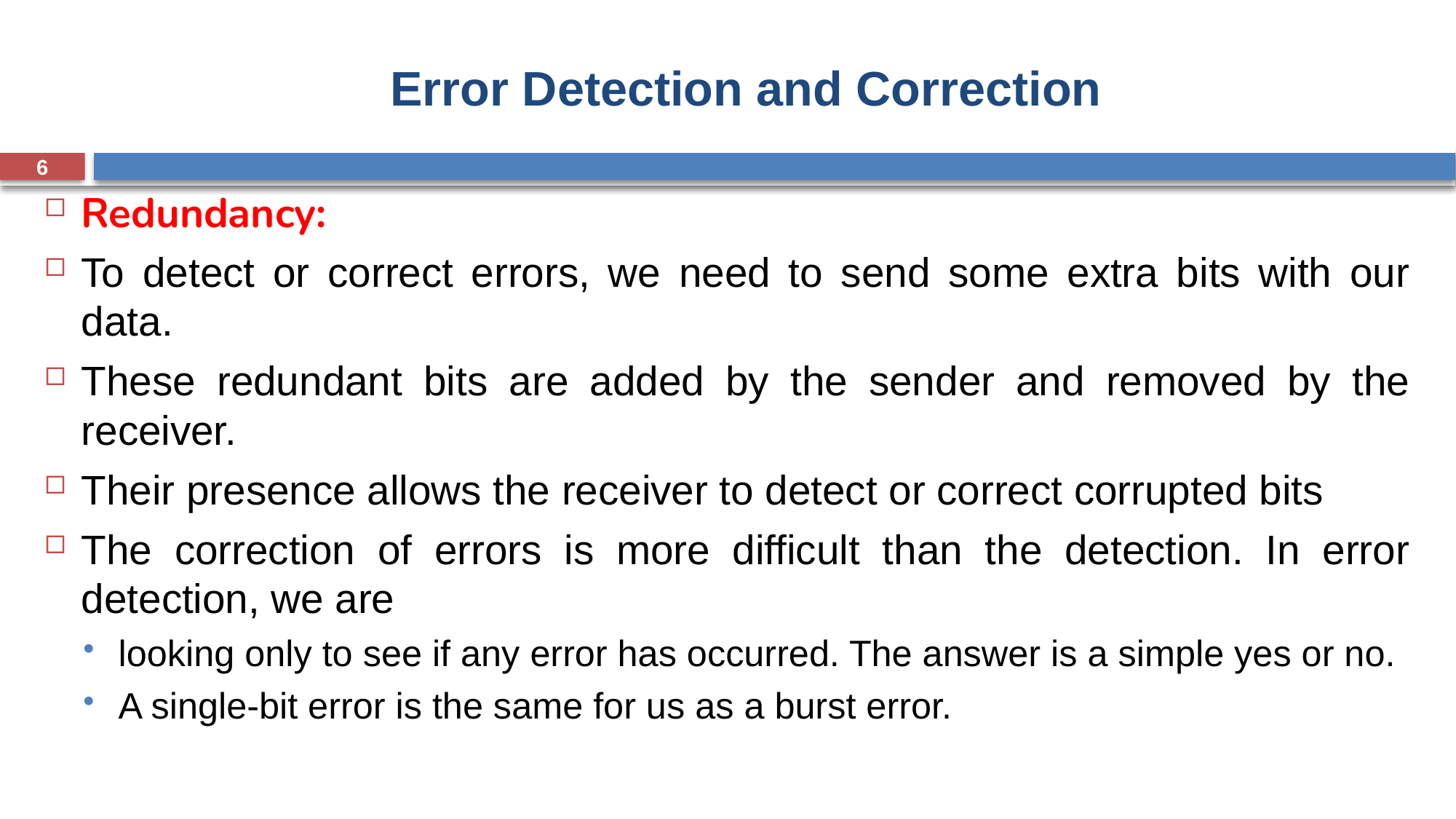

# Error Detection and Correction
6
Redundancy:
To detect or correct errors, we need to send some extra bits with our data.
These redundant bits are added by the sender and removed by the receiver.
Their presence allows the receiver to detect or correct corrupted bits
The correction of errors is more difficult than the detection. In error detection, we are
looking only to see if any error has occurred. The answer is a simple yes or no.
A single-bit error is the same for us as a burst error.